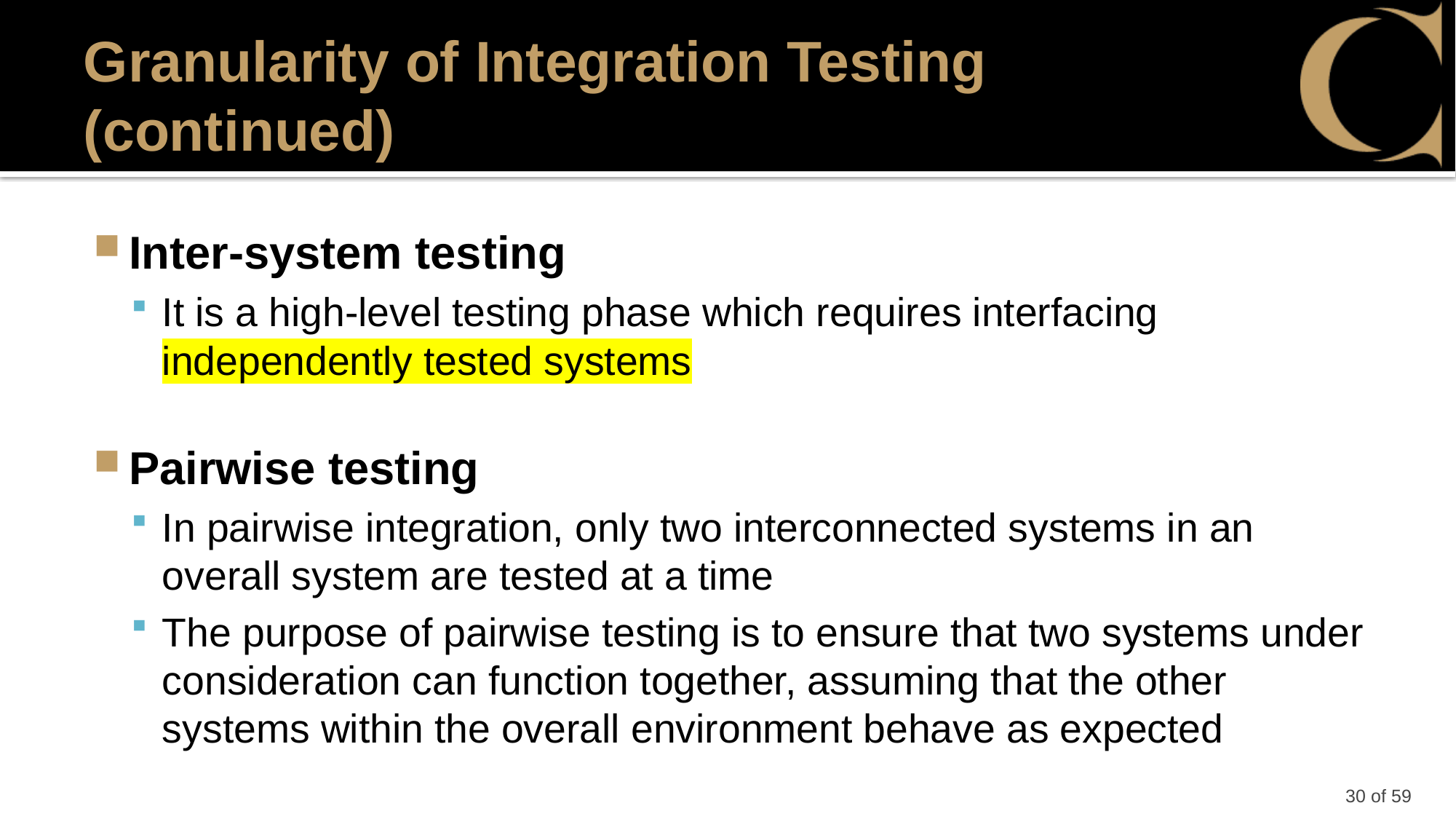

# Granularity of Integration Testing (continued)
Inter-system testing
It is a high-level testing phase which requires interfacing independently tested systems

Pairwise testing
In pairwise integration, only two interconnected systems in an overall system are tested at a time
The purpose of pairwise testing is to ensure that two systems under consideration can function together, assuming that the other systems within the overall environment behave as expected
30 of 59